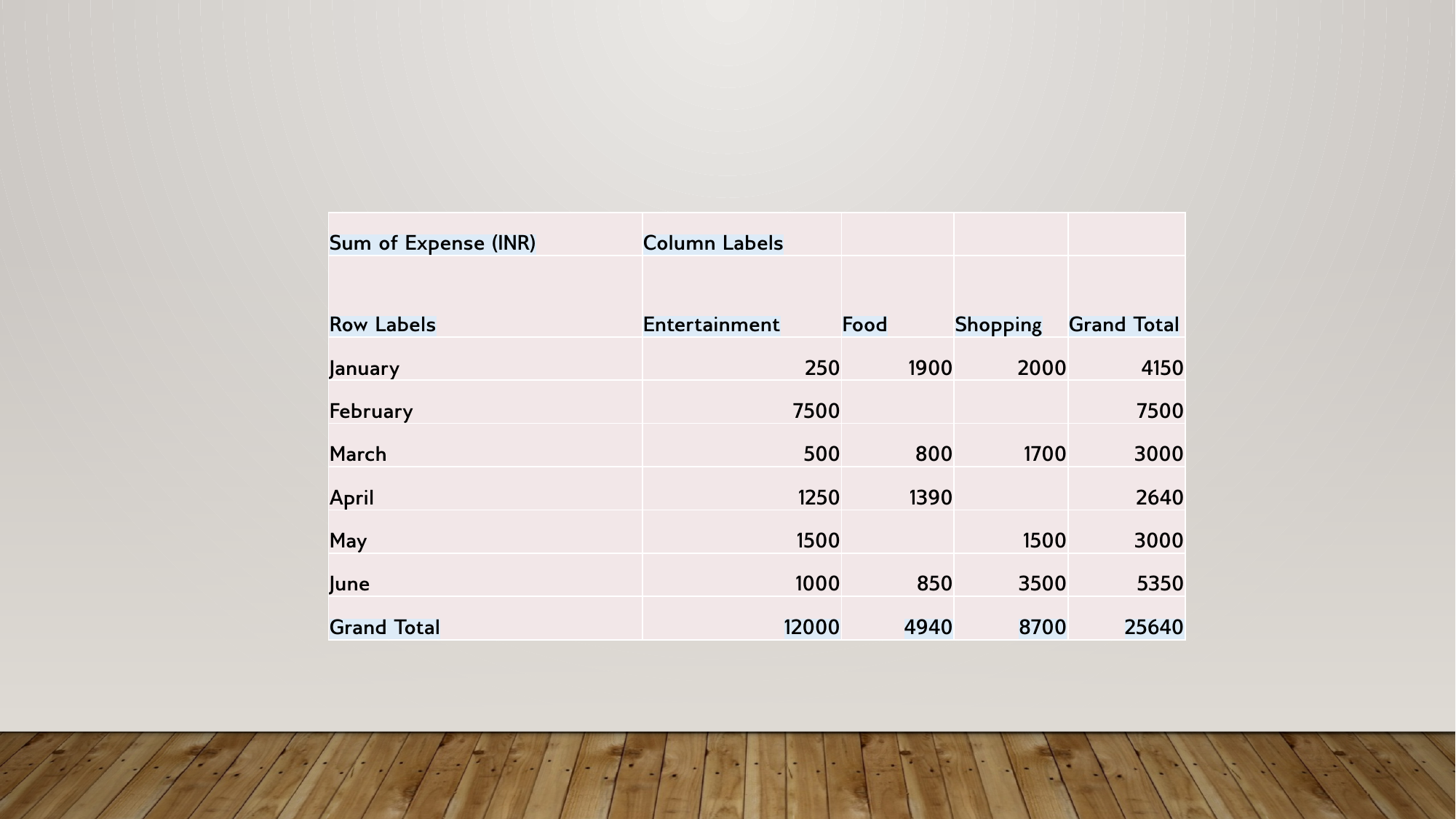

| Sum of Expense (INR) | Column Labels |  |  |  |
| --- | --- | --- | --- | --- |
| Row Labels | Entertainment | Food | Shopping | Grand Total |
| January | 250 | 1900 | 2000 | 4150 |
| February | 7500 |  |  | 7500 |
| March | 500 | 800 | 1700 | 3000 |
| April | 1250 | 1390 |  | 2640 |
| May | 1500 |  | 1500 | 3000 |
| June | 1000 | 850 | 3500 | 5350 |
| Grand Total | 12000 | 4940 | 8700 | 25640 |